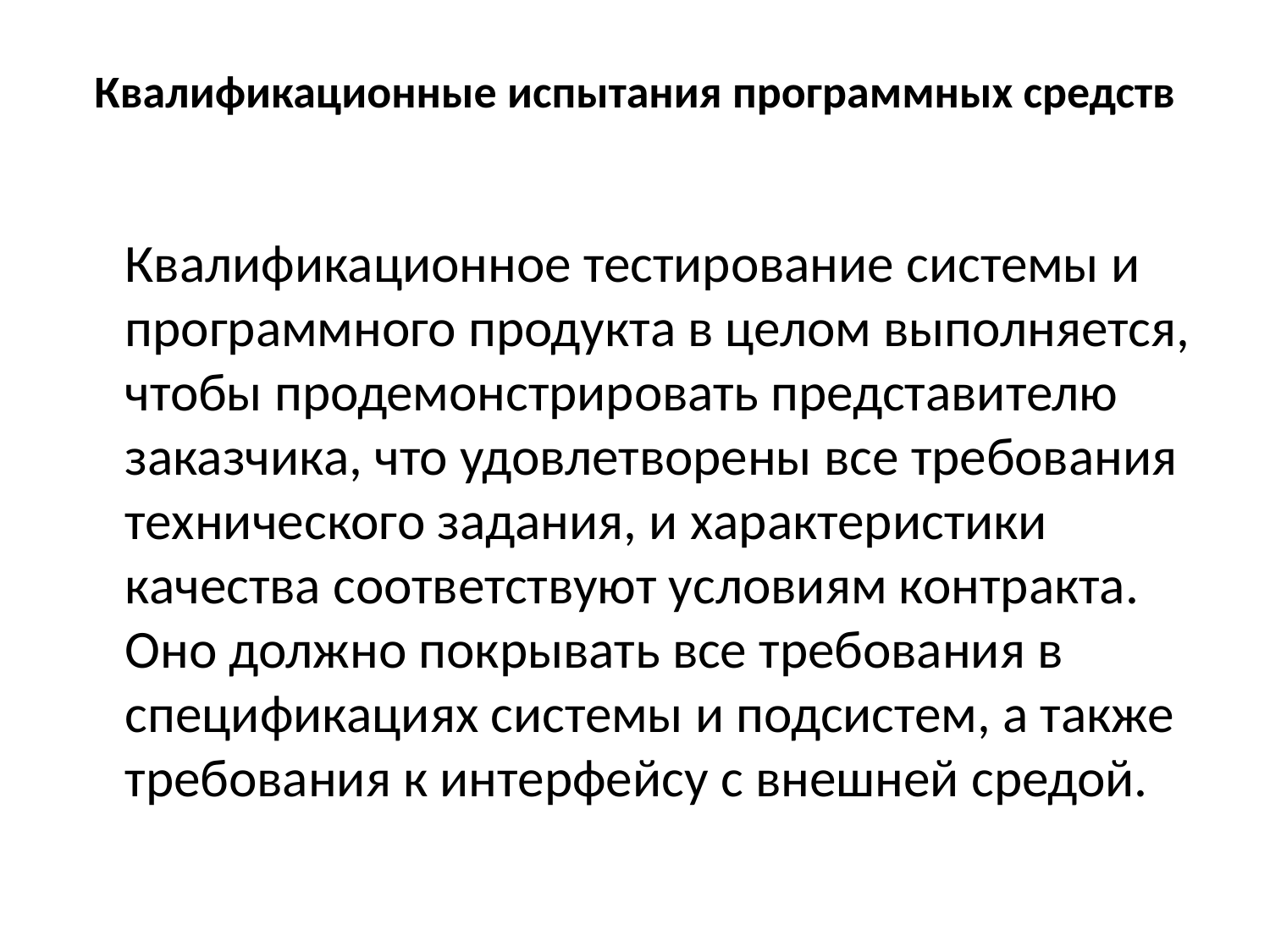

# Квалификационные испытания программных средств
	Квалификационное тестирование системы и программного продукта в целом выполняется, чтобы продемонстрировать представителю заказчика, что удовлетворены все требования технического задания, и характеристики качества соответствуют условиям контракта. Оно должно покрывать все требования в спецификациях системы и подсистем, а также  требования к интерфейсу с внешней средой.